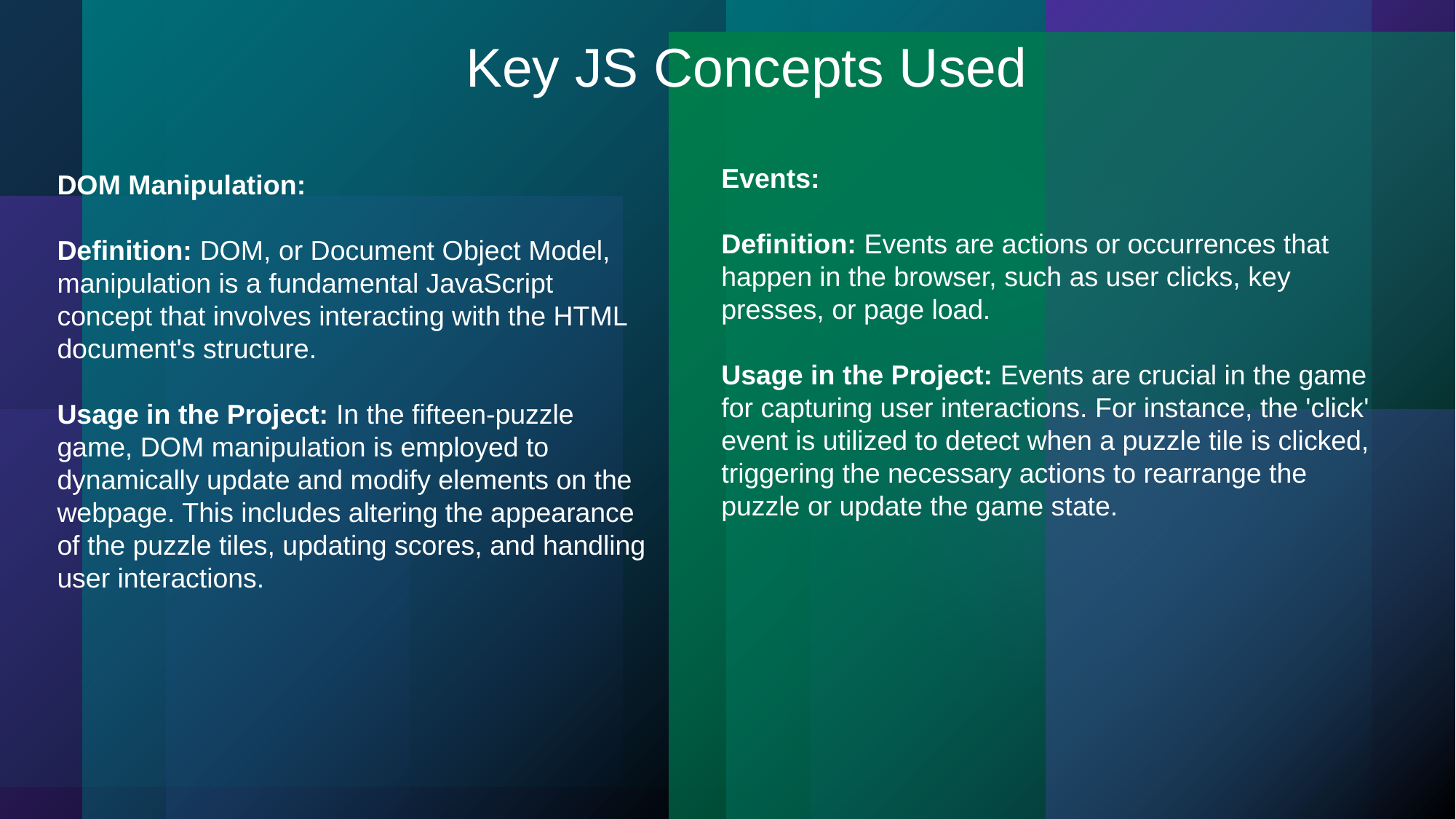

Key JS Concepts Used
Events:

Definition: Events are actions or occurrences that happen in the browser, such as user clicks, key presses, or page load.

Usage in the Project: Events are crucial in the game for capturing user interactions. For instance, the 'click' event is utilized to detect when a puzzle tile is clicked, triggering the necessary actions to rearrange the puzzle or update the game state.
DOM Manipulation:

Definition: DOM, or Document Object Model, manipulation is a fundamental JavaScript concept that involves interacting with the HTML document's structure.

Usage in the Project: In the fifteen-puzzle game, DOM manipulation is employed to dynamically update and modify elements on the webpage. This includes altering the appearance of the puzzle tiles, updating scores, and handling user interactions.